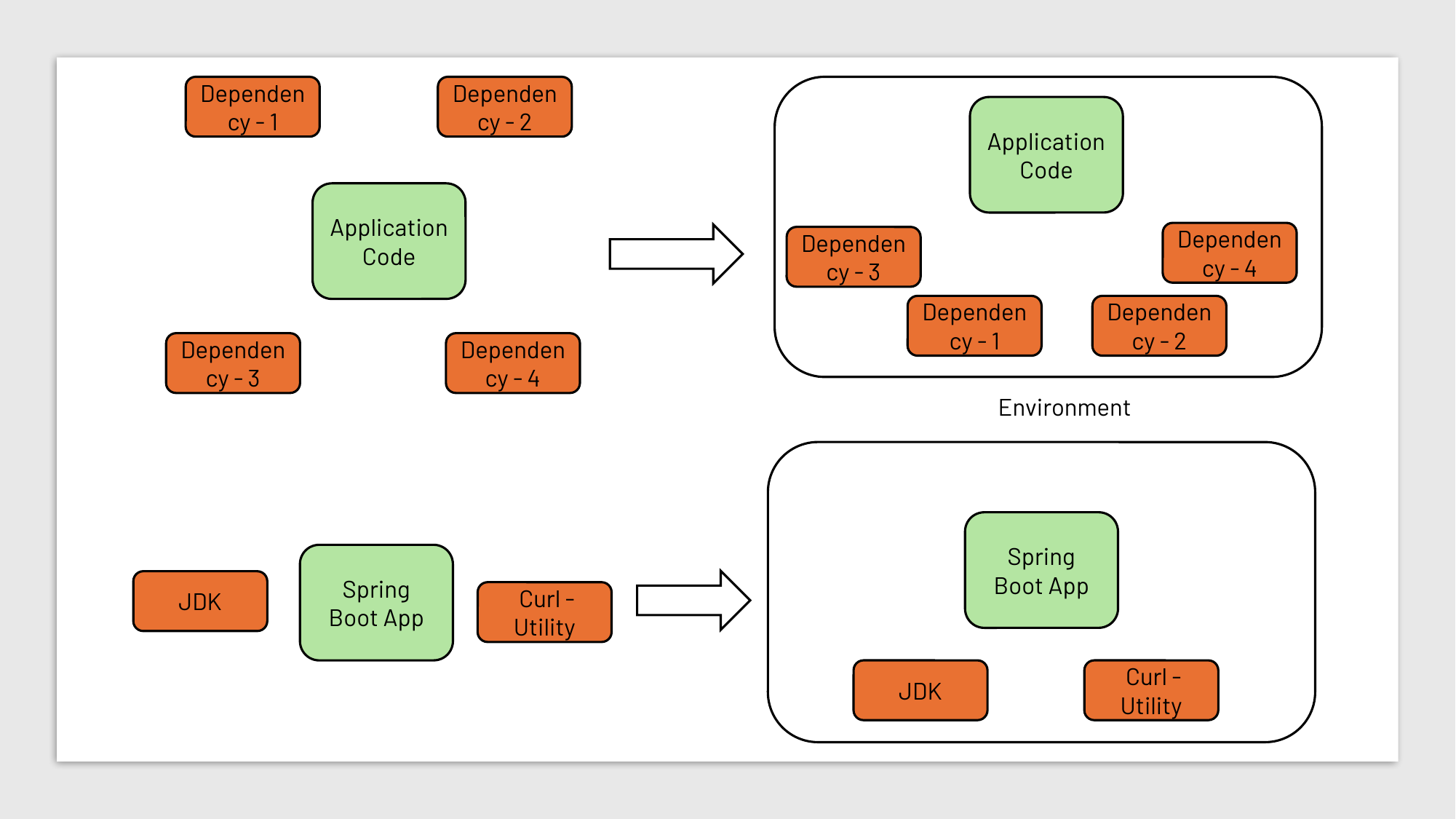

Dependency - 1
Dependency - 2

Application Code
Application Code
Dependency - 4

Dependency - 3
Dependency - 2
Dependency - 1
Dependency - 3
Dependency - 4
Environment

Spring Boot App
Spring Boot App

JDK
 Curl - Utility
JDK
 Curl - Utility